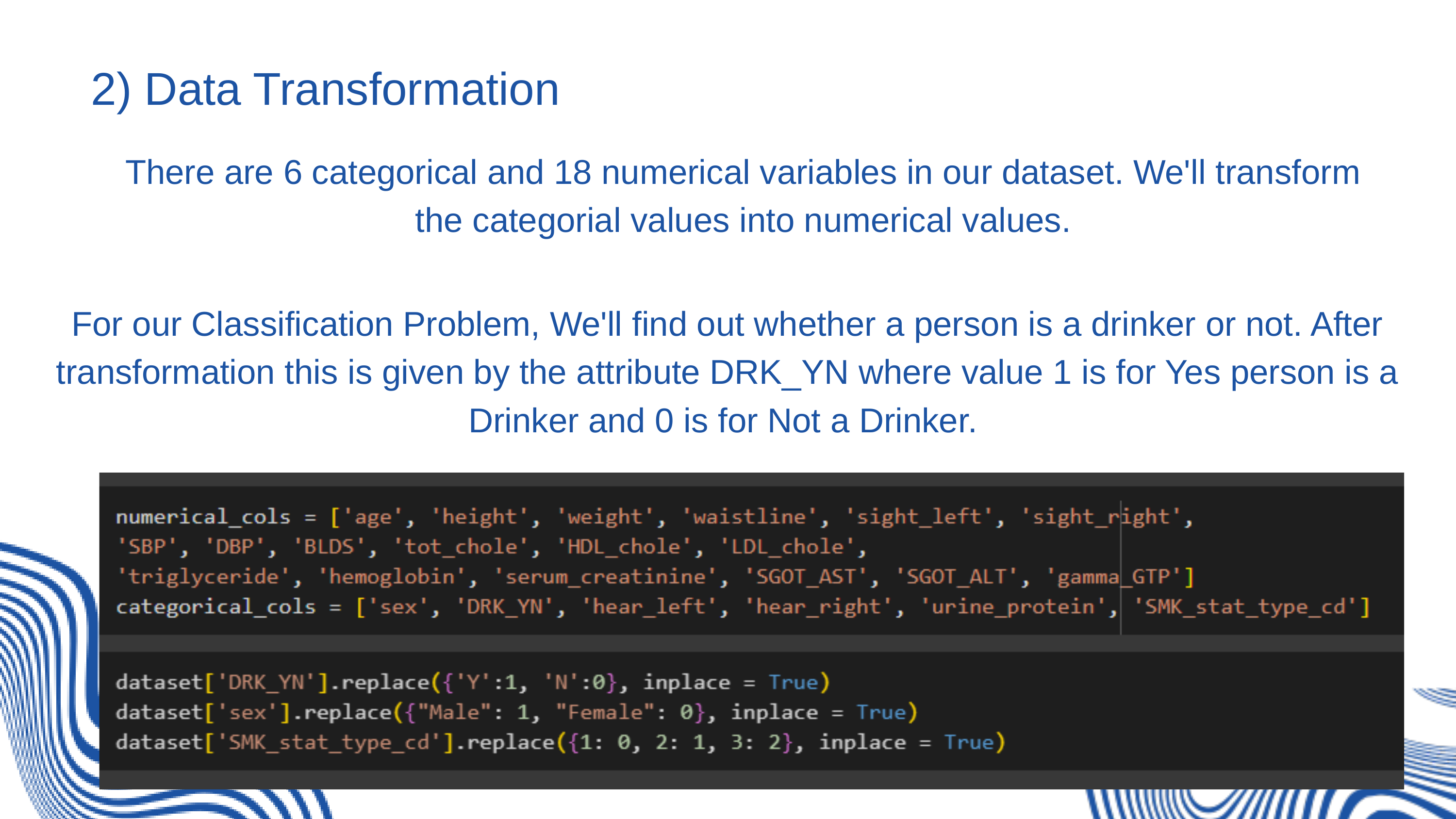

2) Data Transformation
There are 6 categorical and 18 numerical variables in our dataset. We'll transform the categorial values into numerical values.
For our Classification Problem, We'll find out whether a person is a drinker or not. After transformation this is given by the attribute DRK_YN where value 1 is for Yes person is a Drinker and 0 is for Not a Drinker.